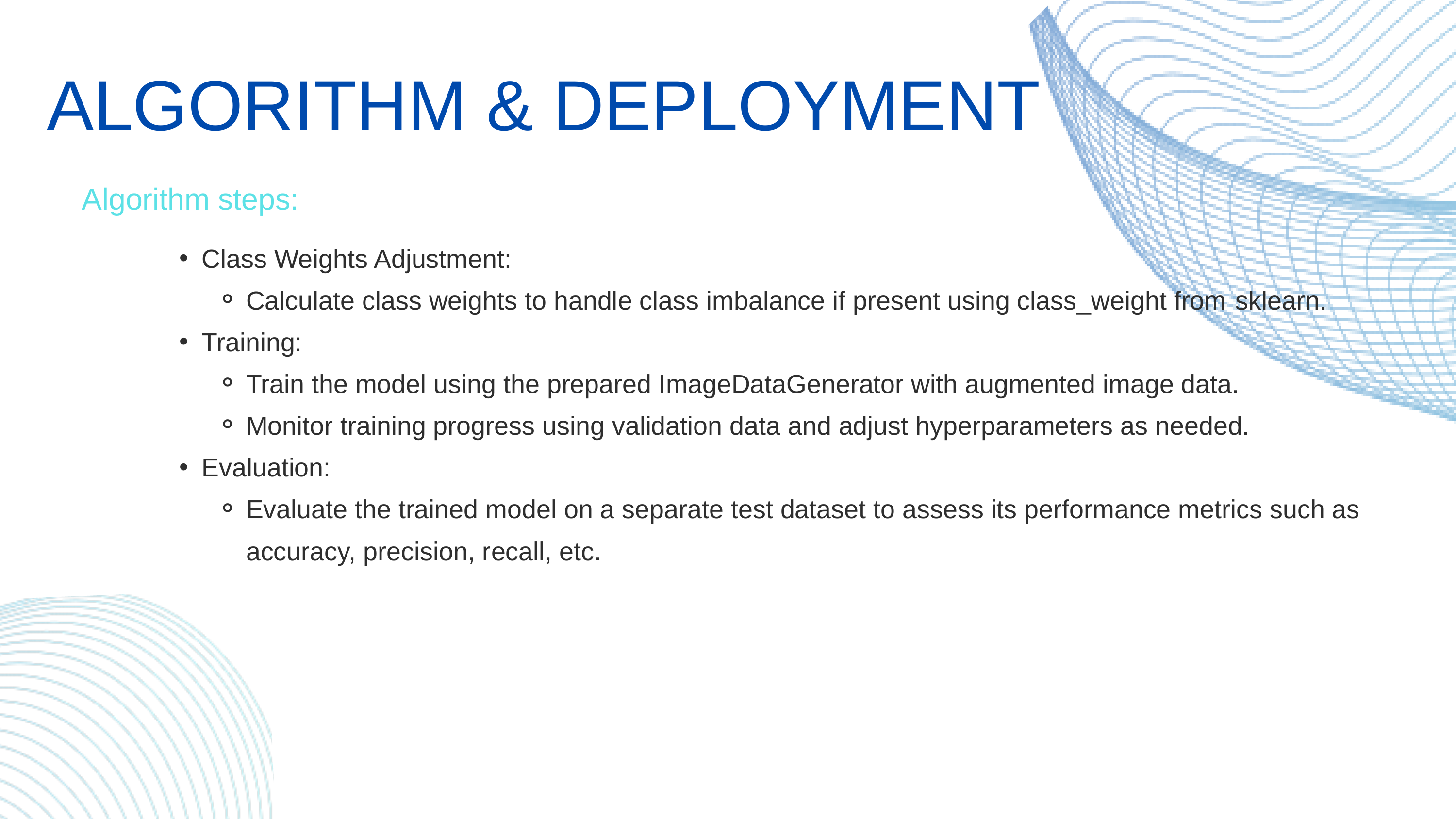

ALGORITHM & DEPLOYMENT
Algorithm steps:
Class Weights Adjustment:
Calculate class weights to handle class imbalance if present using class_weight from sklearn.
Training:
Train the model using the prepared ImageDataGenerator with augmented image data.
Monitor training progress using validation data and adjust hyperparameters as needed.
Evaluation:
Evaluate the trained model on a separate test dataset to assess its performance metrics such as accuracy, precision, recall, etc.